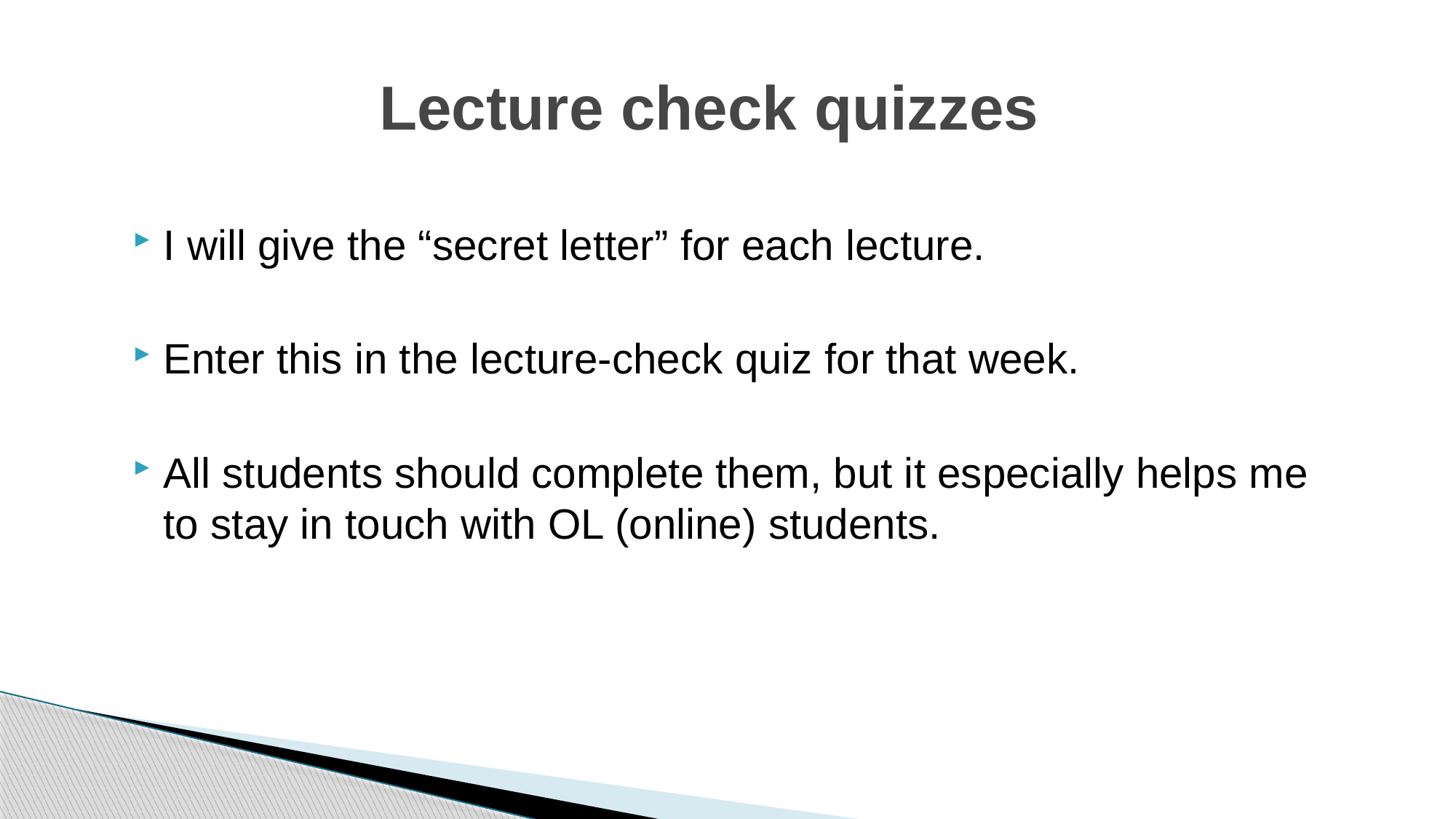

# Lecture check quizzes

I will give the “secret letter” for each lecture.

Enter this in the lecture-check quiz for that week.

All students should complete them, but it especially helps me to stay in touch with OL (online) students.